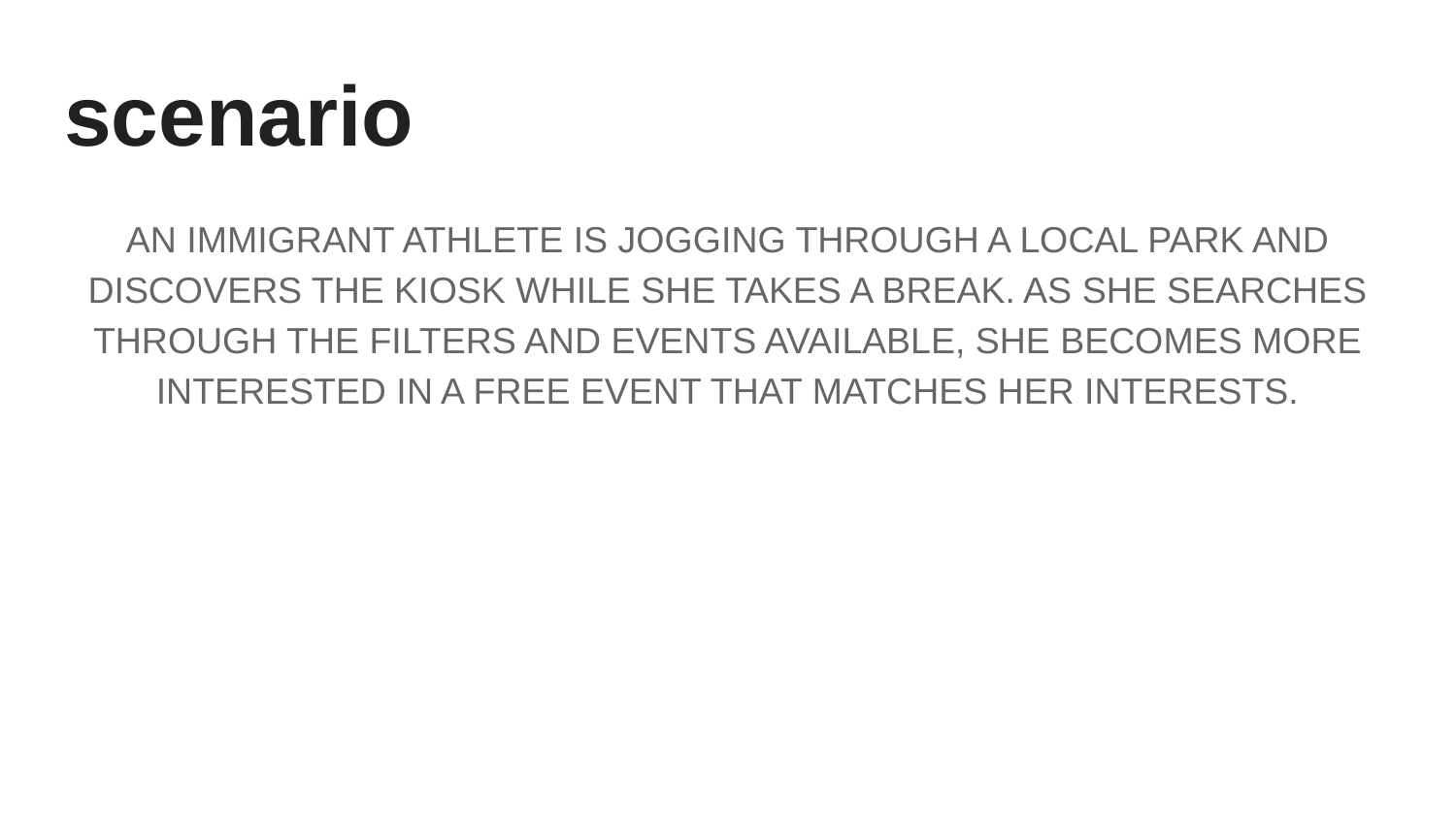

# scenario
AN IMMIGRANT ATHLETE IS JOGGING THROUGH A LOCAL PARK AND DISCOVERS THE KIOSK WHILE SHE TAKES A BREAK. AS SHE SEARCHES THROUGH THE FILTERS AND EVENTS AVAILABLE, SHE BECOMES MORE INTERESTED IN A FREE EVENT THAT MATCHES HER INTERESTS.